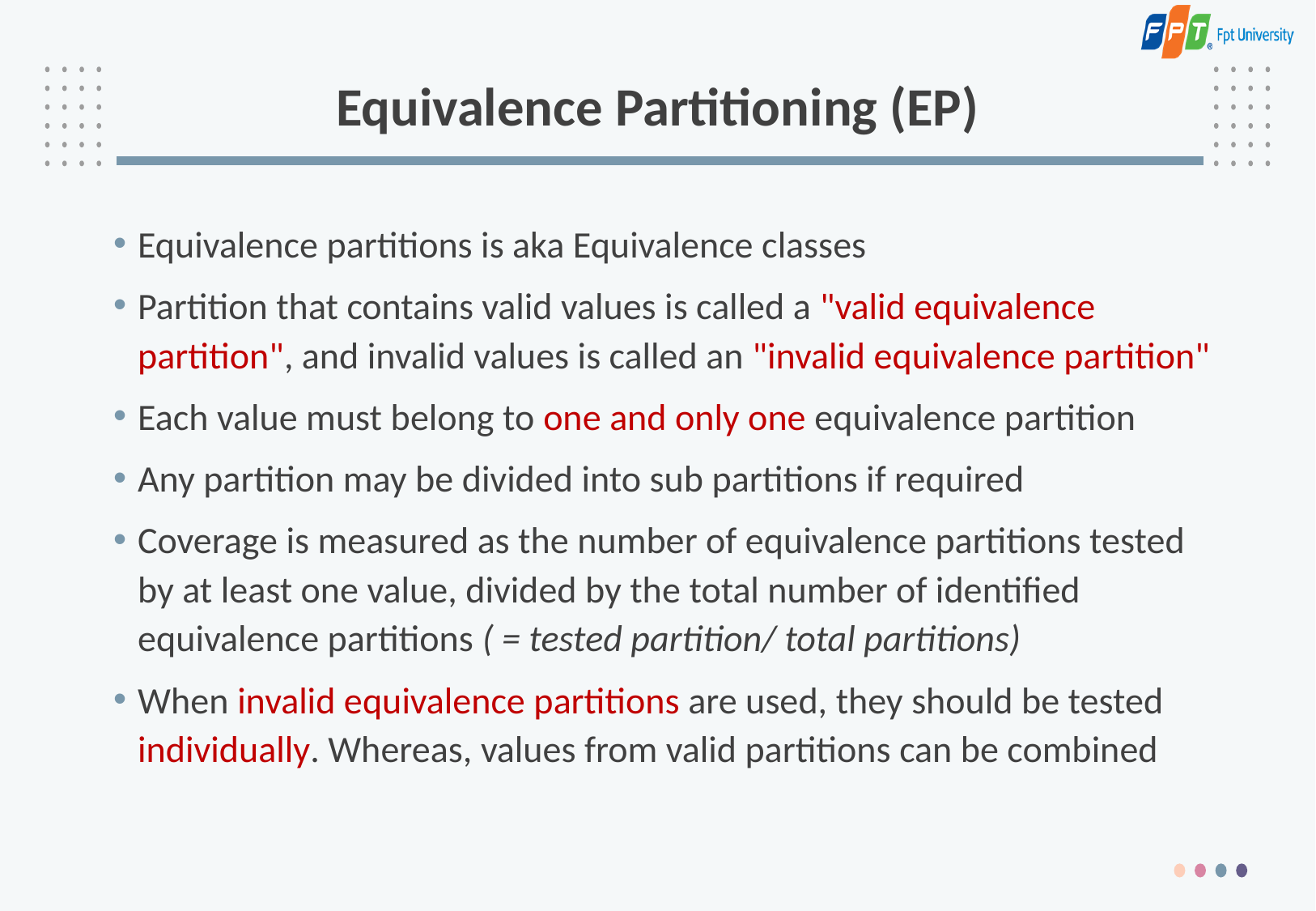

# Equivalence Partitioning (EP)
Equivalence partitions is aka Equivalence classes
Partition that contains valid values is called a "valid equivalence partition", and invalid values is called an "invalid equivalence partition"
Each value must belong to one and only one equivalence partition
Any partition may be divided into sub partitions if required
Coverage is measured as the number of equivalence partitions tested by at least one value, divided by the total number of identified equivalence partitions ( = tested partition/ total partitions)
When invalid equivalence partitions are used, they should be tested individually. Whereas, values from valid partitions can be combined